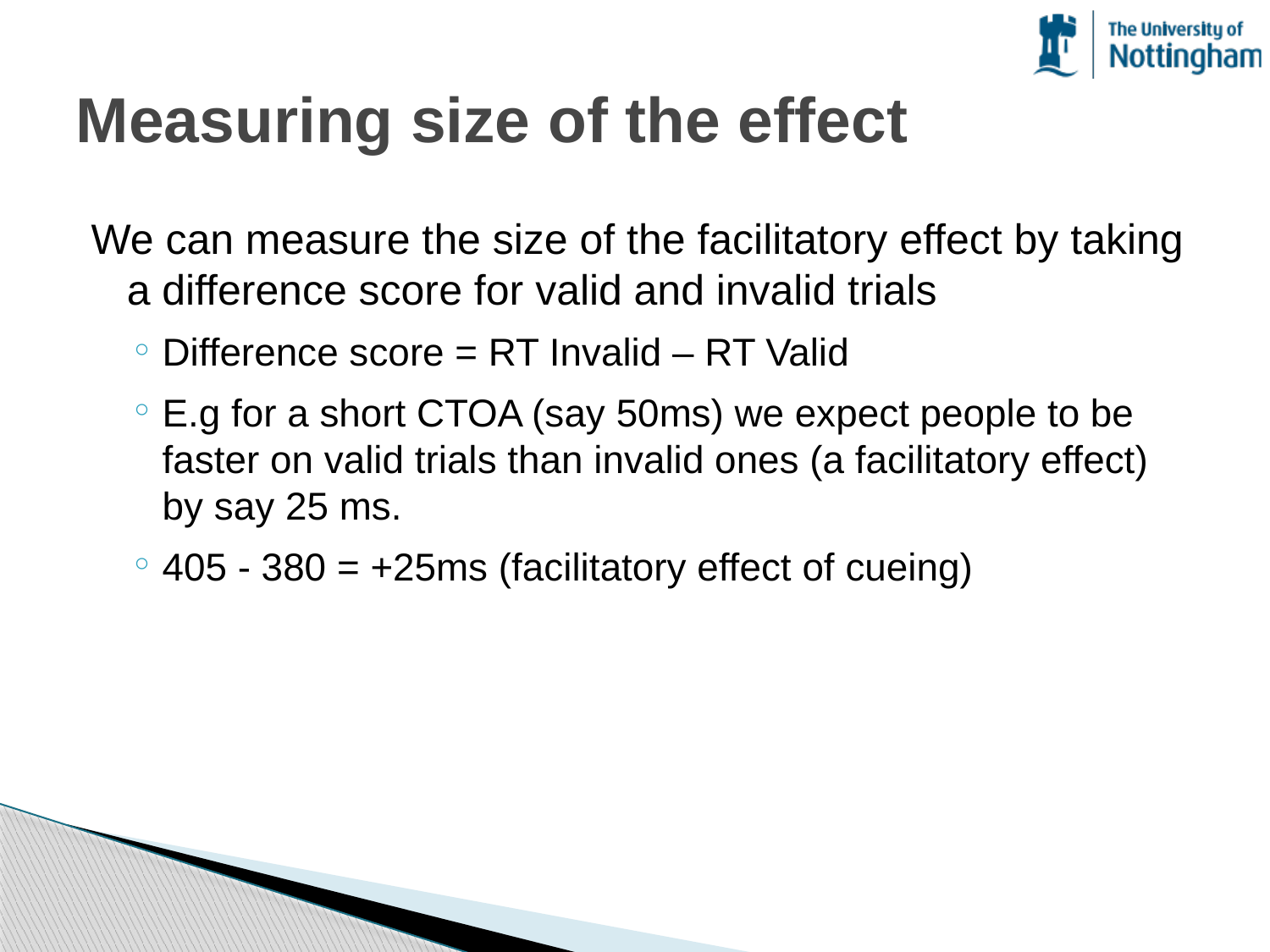

# Measuring size of the effect
We can measure the size of the facilitatory effect by taking a difference score for valid and invalid trials
Difference score = RT Invalid – RT Valid
E.g for a short CTOA (say 50ms) we expect people to be faster on valid trials than invalid ones (a facilitatory effect) by say 25 ms.
405 - 380 = +25ms (facilitatory effect of cueing)